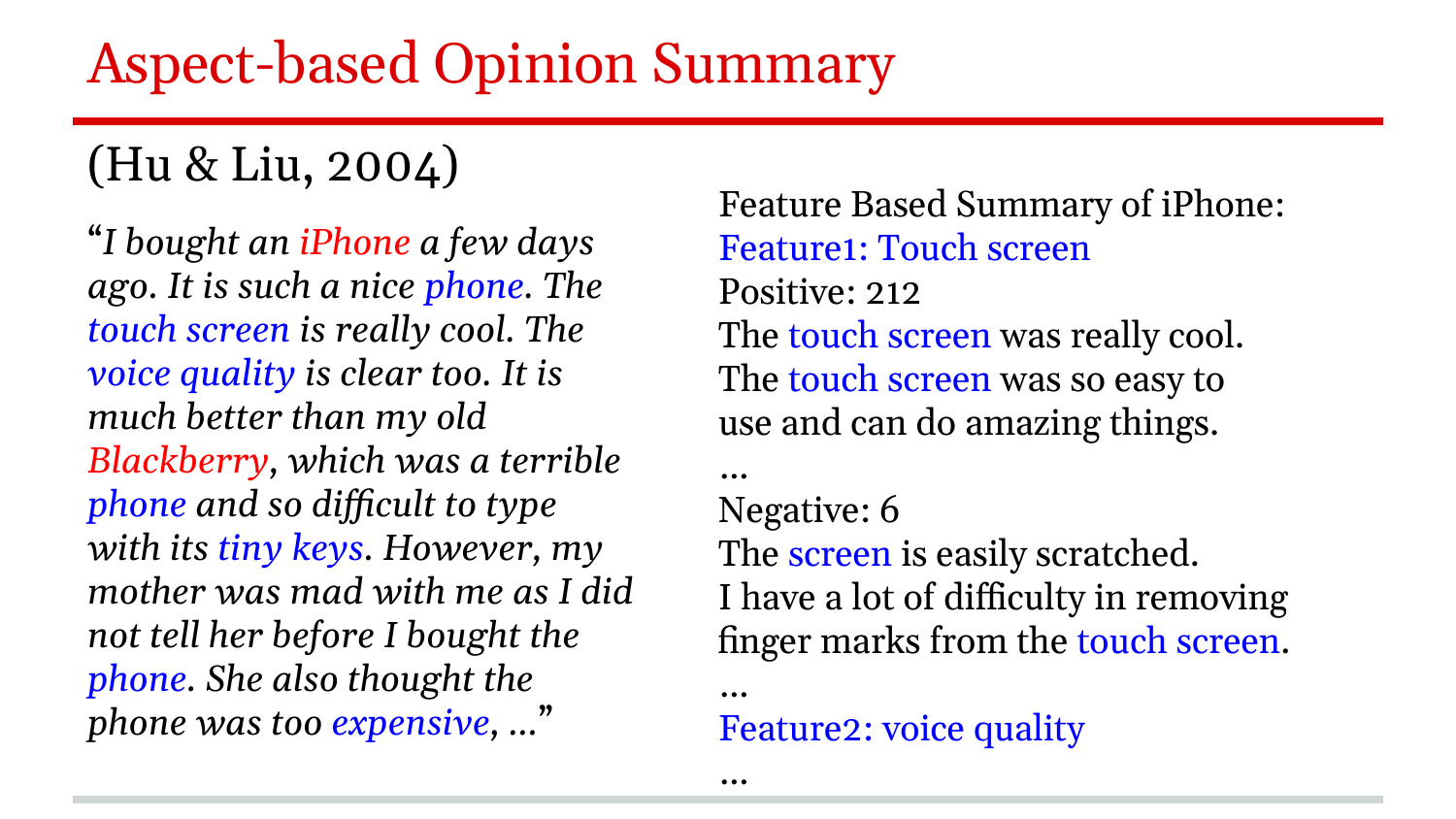

# Aspect-based Opinion Summary
(Hu & Liu, 2004)
“I bought an iPhone a few days
ago. It is such a nice phone. The
touch screen is really cool. The
voice quality is clear too. It is
much better than my old
Blackberry, which was a terrible
phone and so difficult to type
with its tiny keys. However, my
mother was mad with me as I did
not tell her before I bought the
phone. She also thought the
phone was too expensive, …”

Feature Based Summary of iPhone:
Feature1: Touch screen
Positive: 212
The touch screen was really cool.
The touch screen was so easy to
use and can do amazing things.
…
Negative: 6
The screen is easily scratched.
I have a lot of difficulty in removing
finger marks from the touch screen.
…
Feature2: voice quality
…